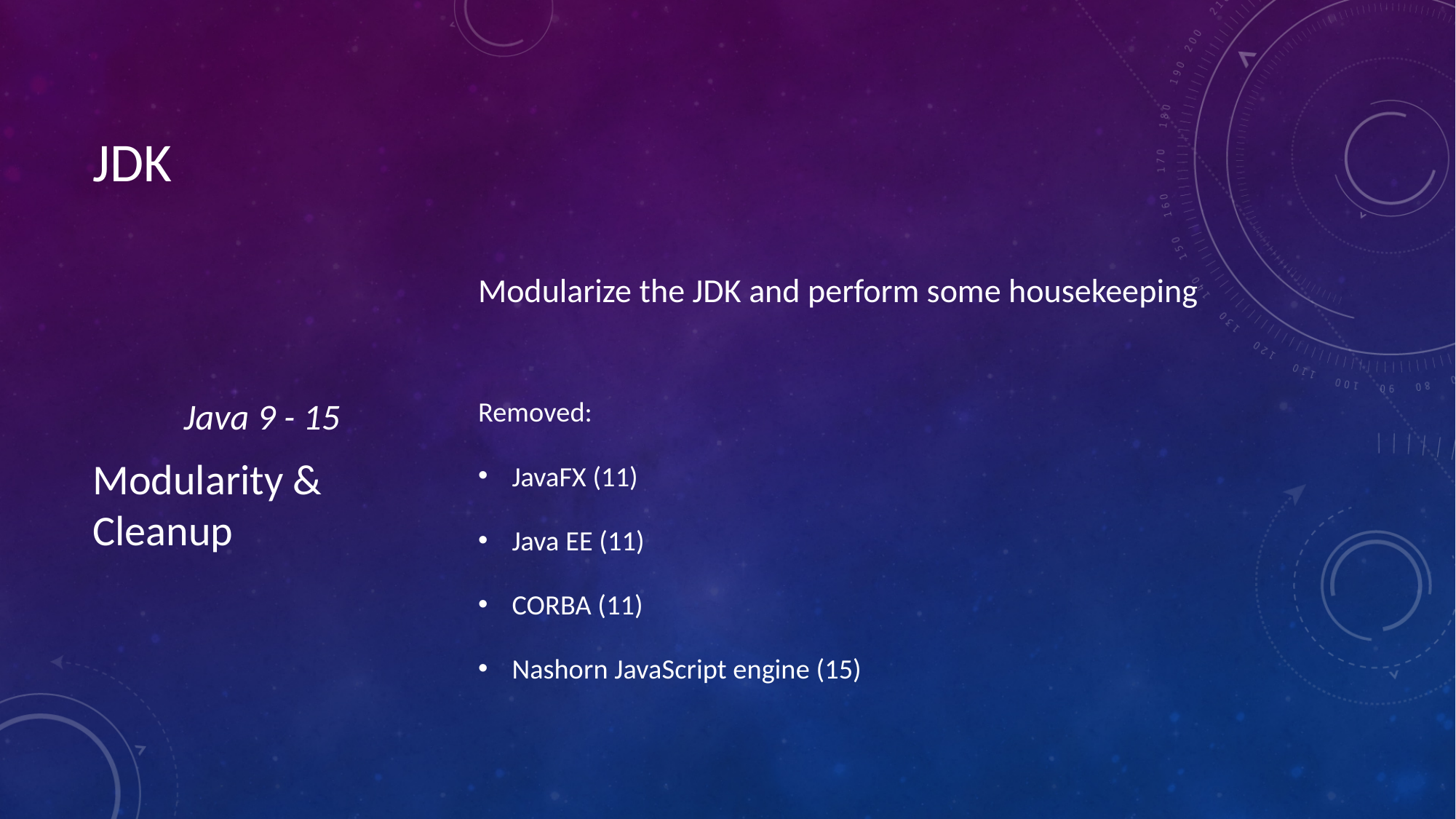

# JDK
Java 9 - 15
Modularity & Cleanup
Modularize the JDK and perform some housekeeping

Removed:
JavaFX (11)
Java EE (11)
CORBA (11)
Nashorn JavaScript engine (15)